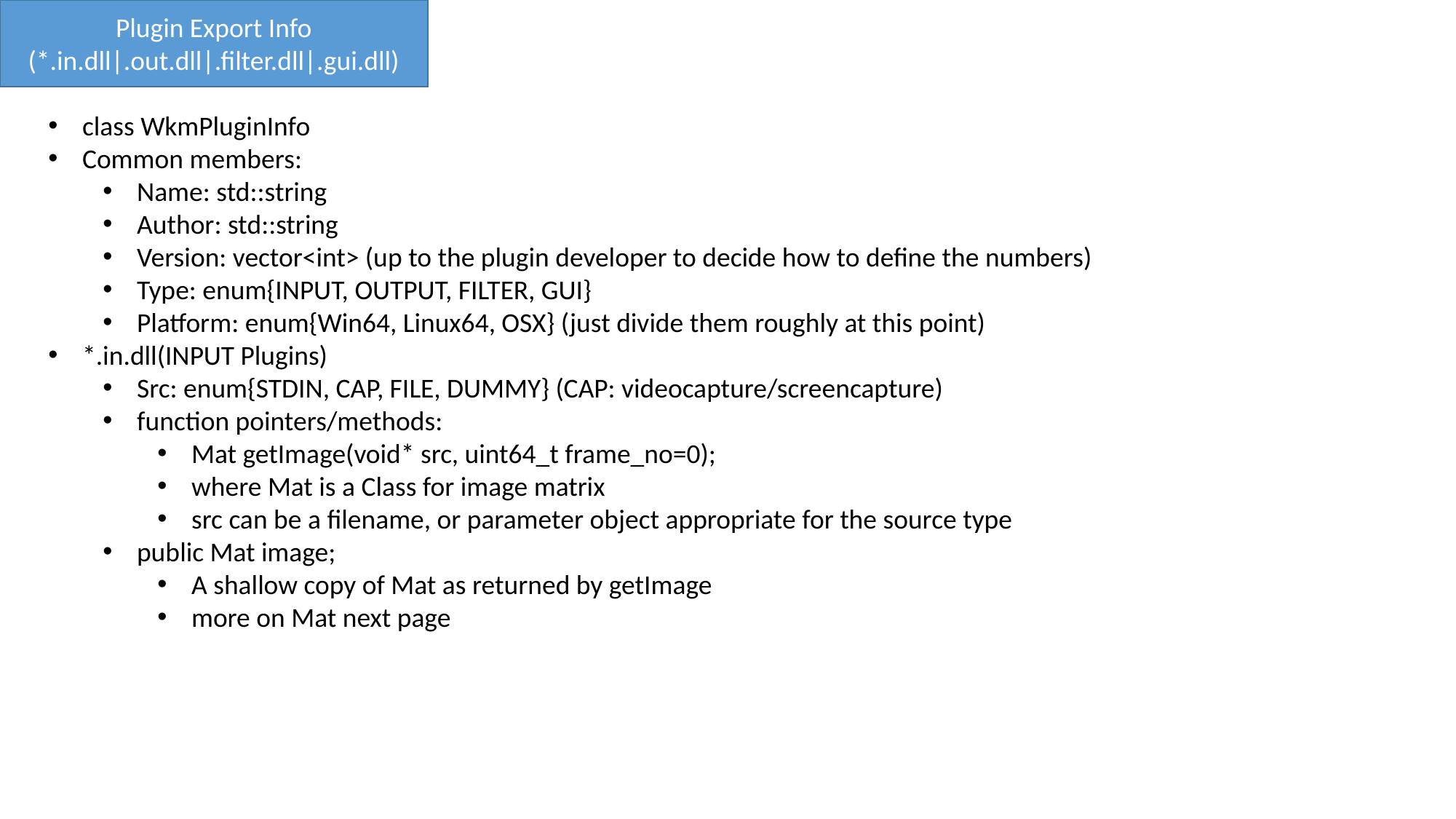

Plugin Export Info
(*.in.dll|.out.dll|.filter.dll|.gui.dll)
class WkmPluginInfo
Common members:
Name: std::string
Author: std::string
Version: vector<int> (up to the plugin developer to decide how to define the numbers)
Type: enum{INPUT, OUTPUT, FILTER, GUI}
Platform: enum{Win64, Linux64, OSX} (just divide them roughly at this point)
*.in.dll(INPUT Plugins)
Src: enum{STDIN, CAP, FILE, DUMMY} (CAP: videocapture/screencapture)
function pointers/methods:
Mat getImage(void* src, uint64_t frame_no=0);
where Mat is a Class for image matrix
src can be a filename, or parameter object appropriate for the source type
public Mat image;
A shallow copy of Mat as returned by getImage
more on Mat next page